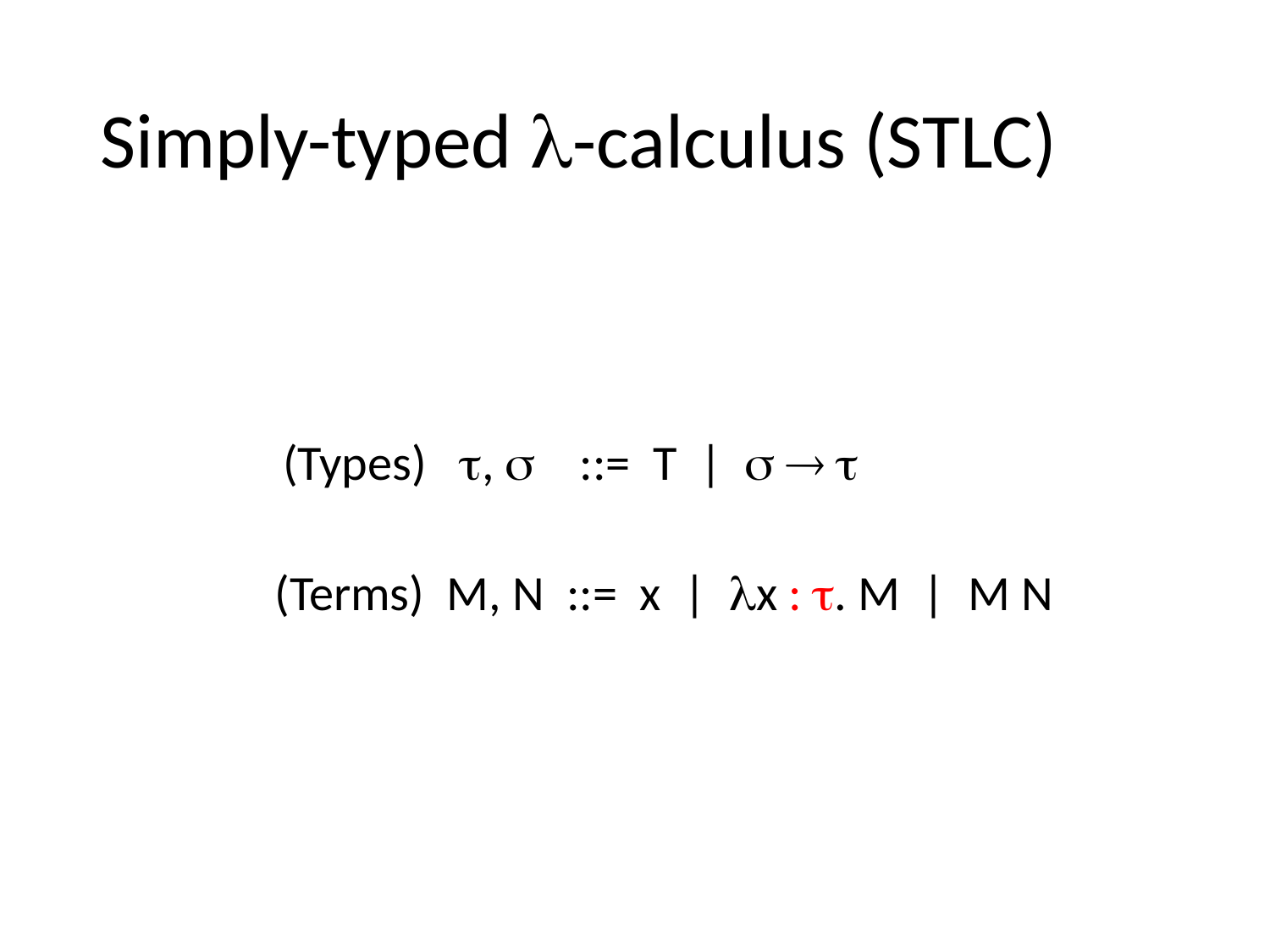

# Simply-typed λ-calculus (STLC)
(Types)   τ, σ    ::=  T  |  σ → τ
(Terms)  M, N  ::=  x  |  λx : τ. M  |  M N